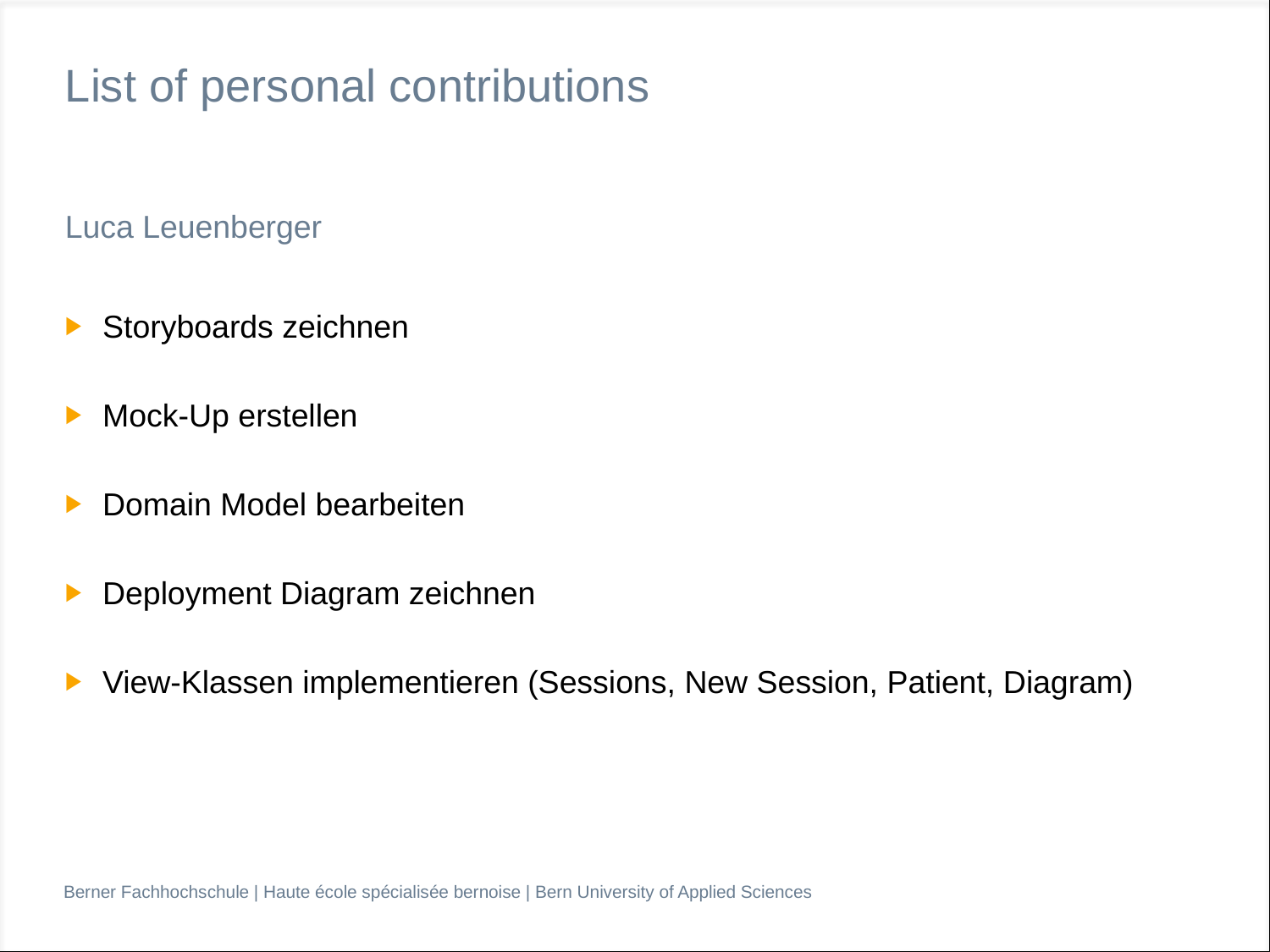

# List of personal contributions
Luca Leuenberger
Storyboards zeichnen

Mock-Up erstellen

Domain Model bearbeiten

Deployment Diagram zeichnen

View-Klassen implementieren (Sessions, New Session, Patient, Diagram)